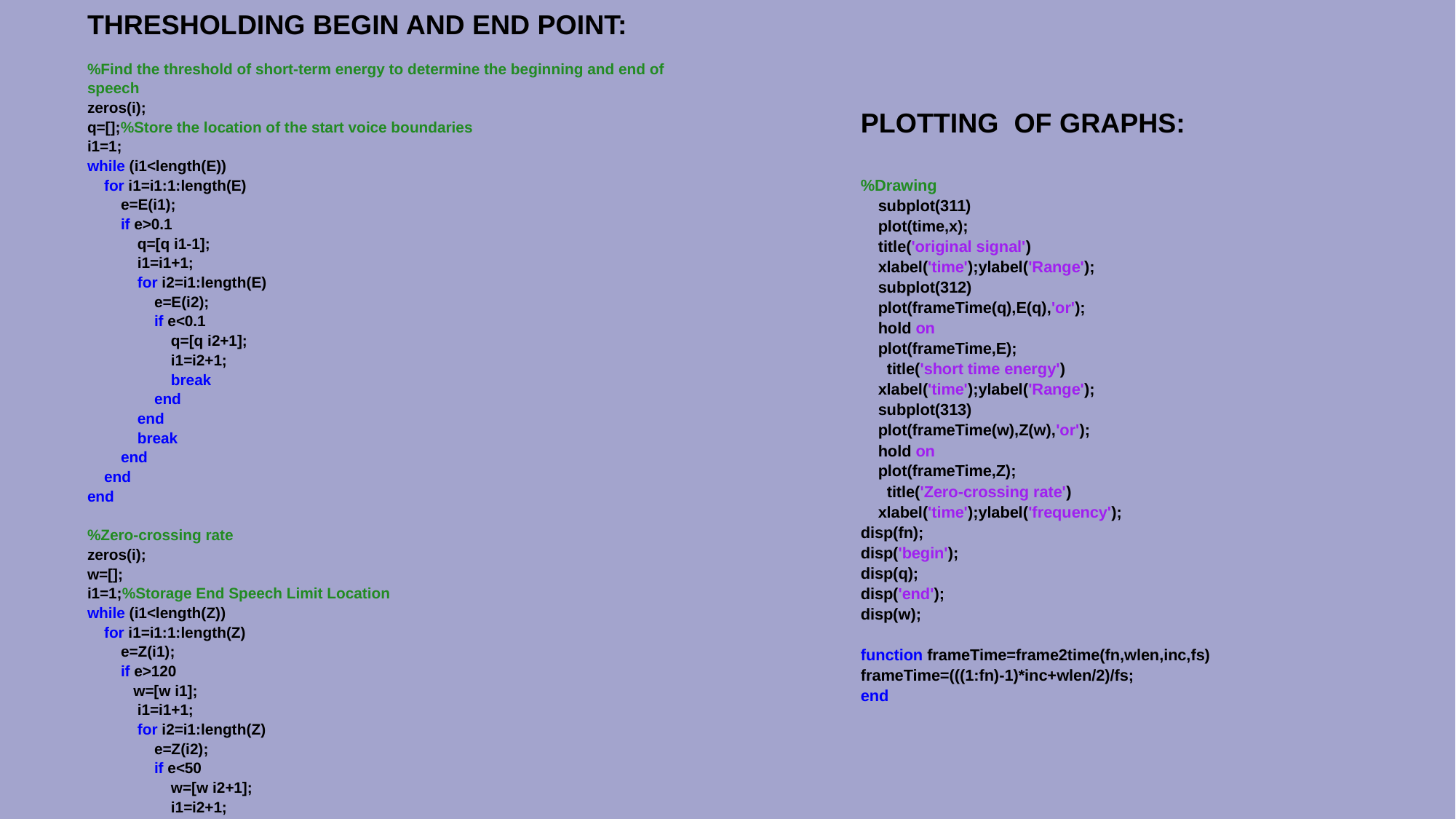

THRESHOLDING BEGIN AND END POINT:

%Find the threshold of short-term energy to determine the beginning and end of speech
zeros(i);
q=[];%Store the location of the start voice boundaries
i1=1;
while (i1<length(E))
    for i1=i1:1:length(E)
        e=E(i1);
        if e>0.1
            q=[q i1-1];
            i1=i1+1;
            for i2=i1:length(E)
                e=E(i2);
                if e<0.1
                    q=[q i2+1];
                    i1=i2+1;
                    break
                end
            end
            break
        end
    end
end

%Zero-crossing rate
zeros(i);
w=[];
i1=1;%Storage End Speech Limit Location
while (i1<length(Z))
    for i1=i1:1:length(Z)
        e=Z(i1);
        if e>120
           w=[w i1];
            i1=i1+1;
            for i2=i1:length(Z)
                e=Z(i2);
                if e<50
                    w=[w i2+1];
                    i1=i2+1;

PLOTTING  OF GRAPHS:

%Drawing
    subplot(311)
    plot(time,x);
    title('original signal')
    xlabel('time');ylabel('Range');
    subplot(312)
    plot(frameTime(q),E(q),'or');
    hold on
    plot(frameTime,E);
      title('short time energy')
    xlabel('time');ylabel('Range');
    subplot(313)
    plot(frameTime(w),Z(w),'or');
    hold on
    plot(frameTime,Z);
      title('Zero-crossing rate')
    xlabel('time');ylabel('frequency');
disp(fn);
disp('begin');
disp(q);
disp('end');
disp(w);

function frameTime=frame2time(fn,wlen,inc,fs)
frameTime=(((1:fn)-1)*inc+wlen/2)/fs;
end